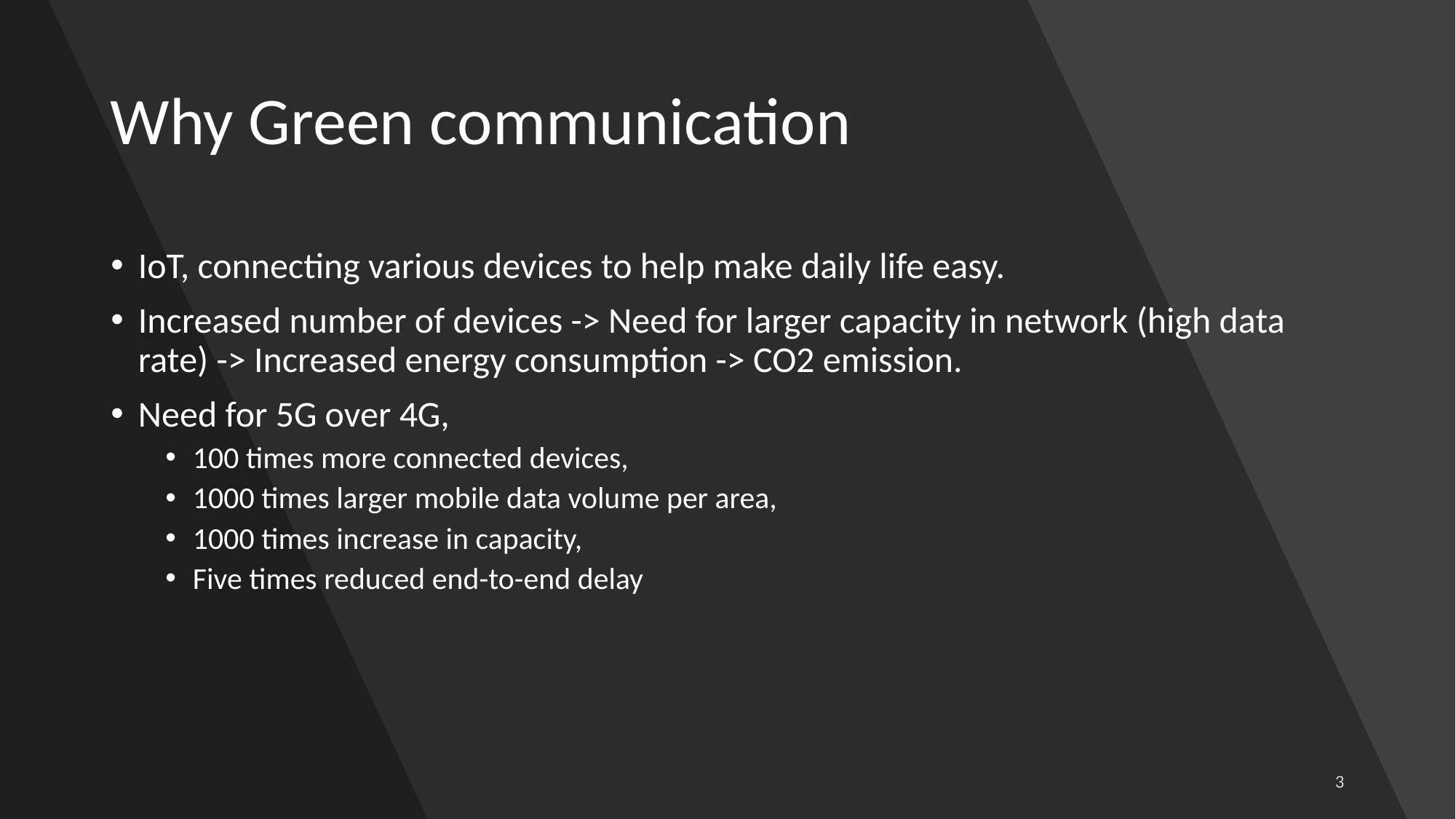

# Why Green communication
IoT, connecting various devices to help make daily life easy.
Increased number of devices -> Need for larger capacity in network (high data rate) -> Increased energy consumption -> CO2 emission.
Need for 5G over 4G,
100 times more connected devices,
1000 times larger mobile data volume per area,
1000 times increase in capacity,
Five times reduced end-to-end delay
3